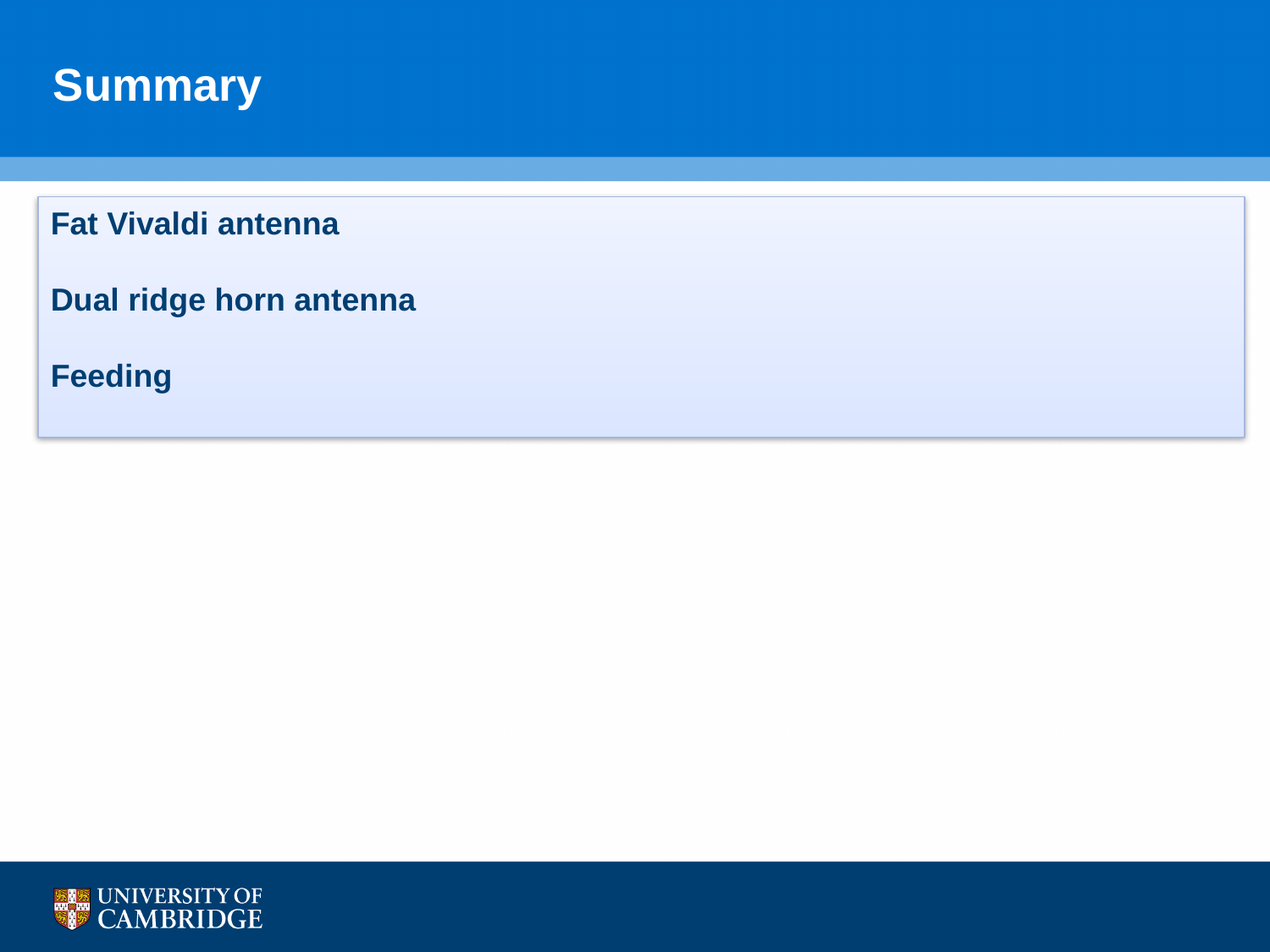

# Summary
Fat Vivaldi antenna

Dual ridge horn antenna

Feeding